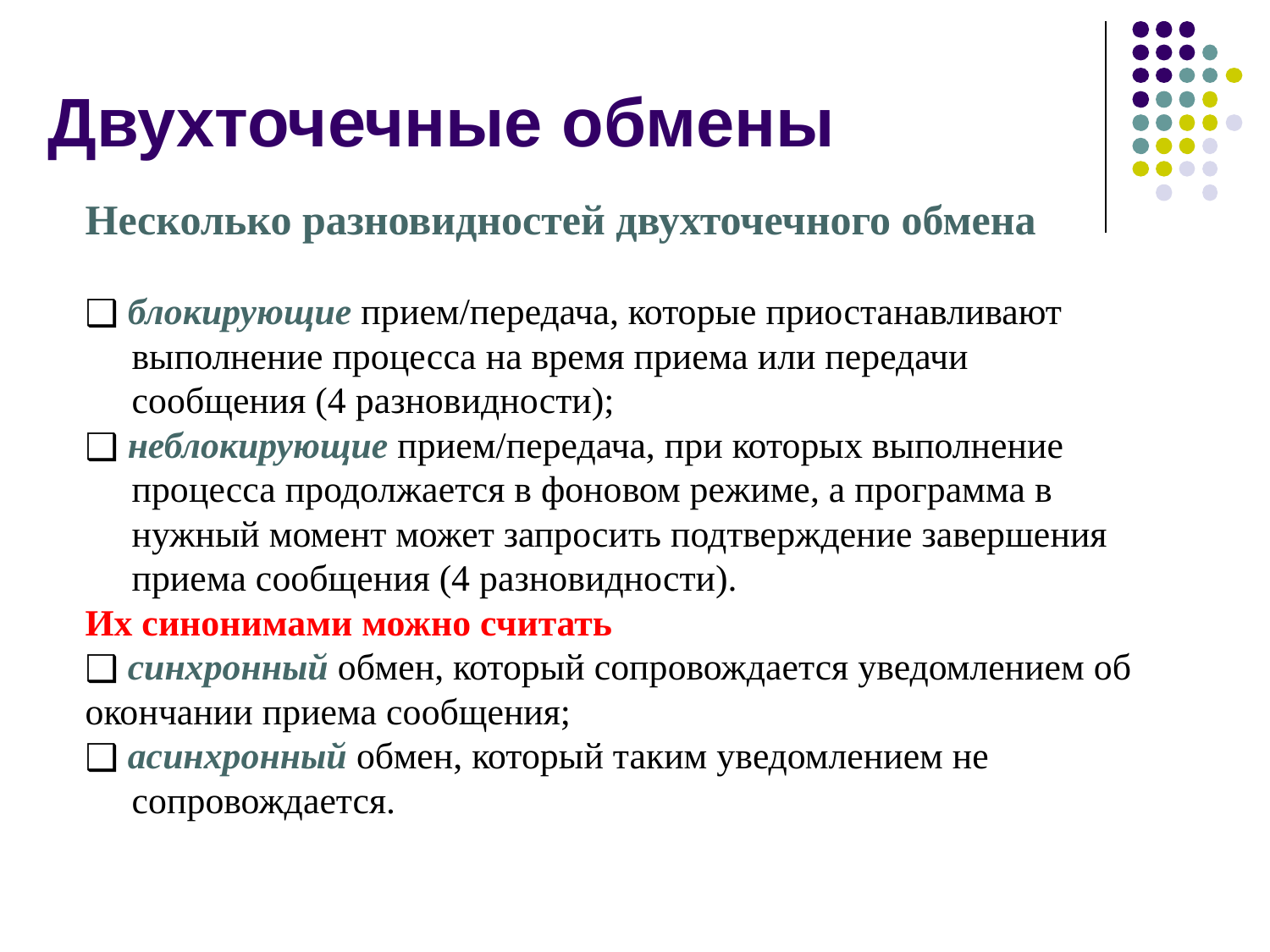

# Двухточечные обмены
Несколько разновидностей двухточечного обмена

 блокирующие прием/передача, которые приостанавливают
     выполнение процесса на время приема или передачи
     сообщения (4 разновидности);
 неблокирующие прием/передача, при которых выполнение
     процесса продолжается в фоновом режиме, а программа в
     нужный момент может запросить подтверждение завершения
     приема сообщения (4 разновидности).
Их синонимами можно считать
 синхронный обмен, который сопровождается уведомлением об окончании приема сообщения;
 асинхронный обмен, который таким уведомлением не
     сопровождается.

2008